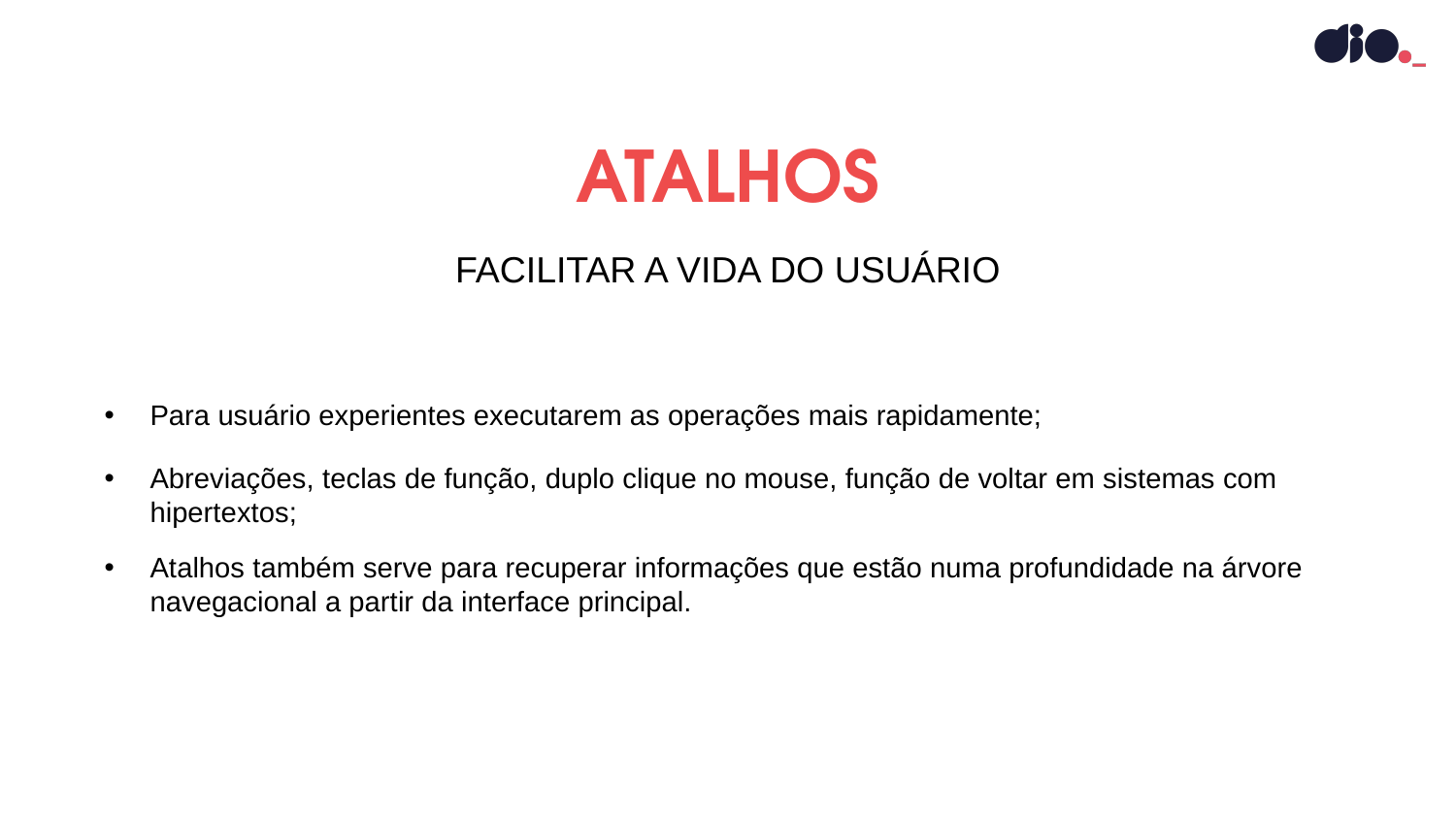

ATALHOS
FACILITAR A VIDA DO USUÁRIO
Para usuário experientes executarem as operações mais rapidamente;
Abreviações, teclas de função, duplo clique no mouse, função de voltar em sistemas com hipertextos;
Atalhos também serve para recuperar informações que estão numa profundidade na árvore navegacional a partir da interface principal.